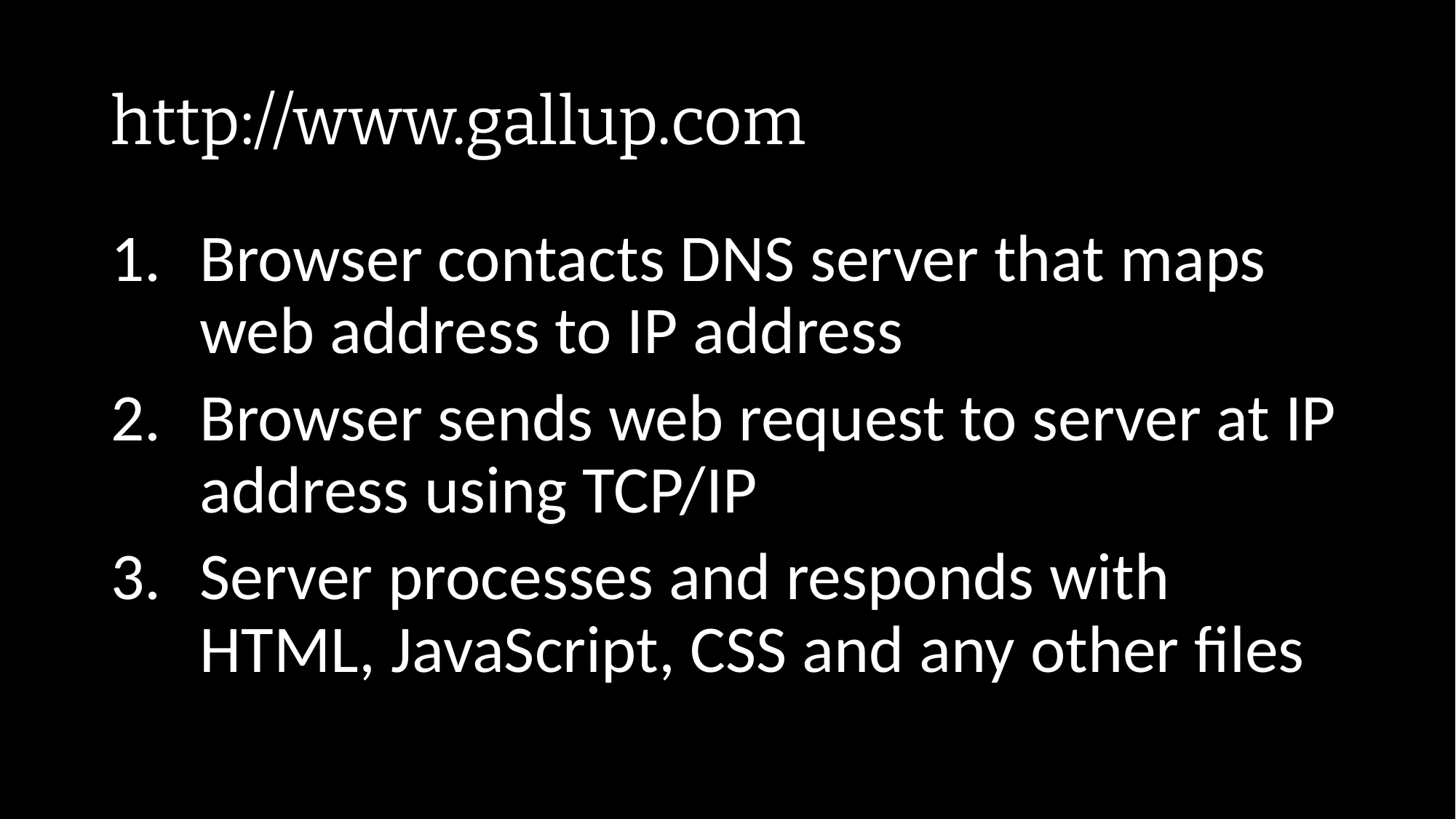

# http://www.gallup.com
Browser contacts DNS server that maps web address to IP address
Browser sends web request to server at IP address using TCP/IP
Server processes and responds with HTML, JavaScript, CSS and any other files